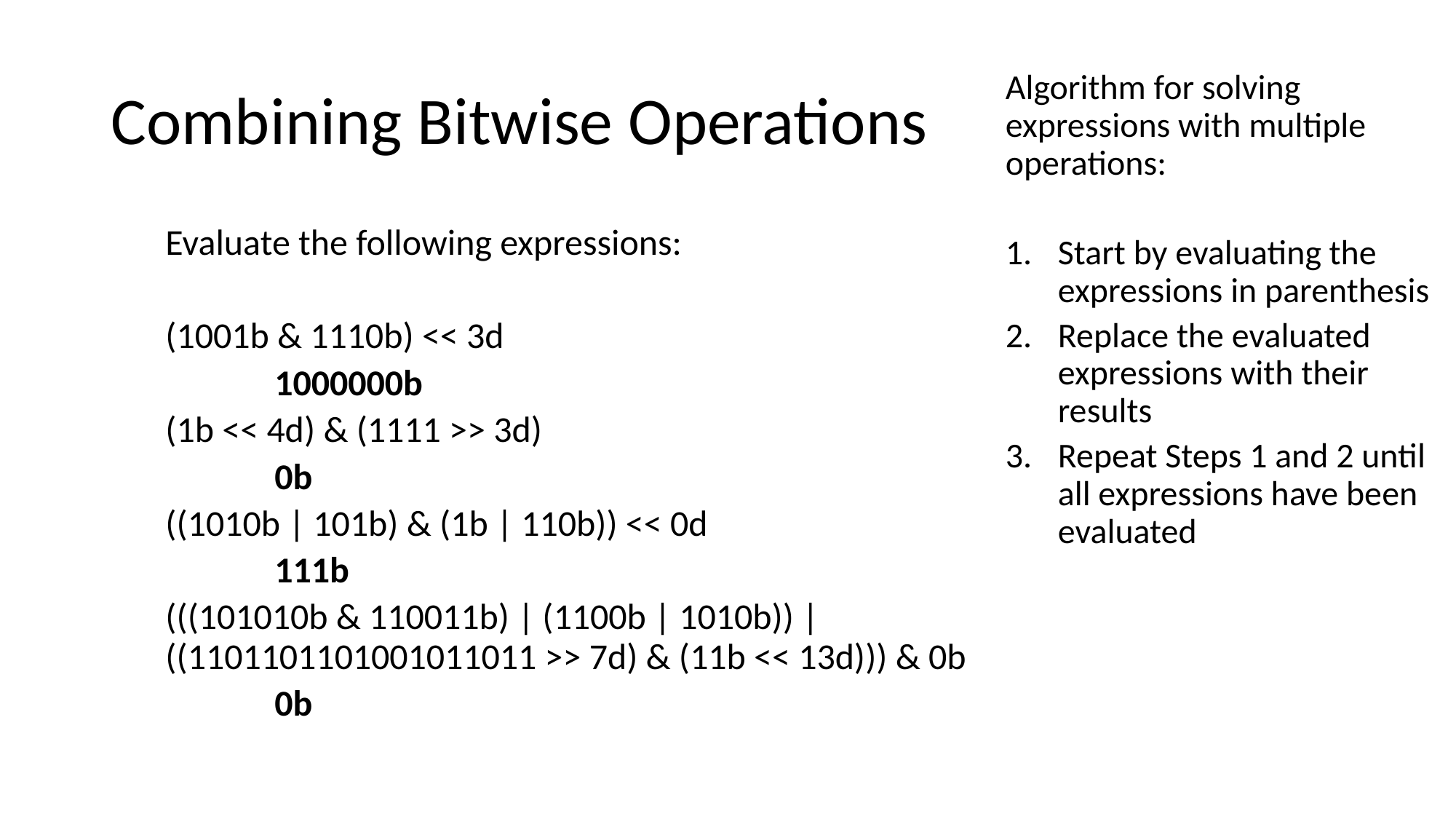

# Combining Bitwise Operations
Algorithm for solving expressions with multiple operations:

Start by evaluating the expressions in parenthesis
Replace the evaluated expressions with their results
Repeat Steps 1 and 2 until all expressions have been evaluated

Evaluate the following expressions:

(1001b & 1110b) << 3d
	1000000b
(1b << 4d) & (1111 >> 3d)
	0b
((1010b | 101b) & (1b | 110b)) << 0d
	111b
(((101010b & 110011b) | (1100b | 1010b)) | ((1101101101001011011 >> 7d) & (11b << 13d))) & 0b
	0b